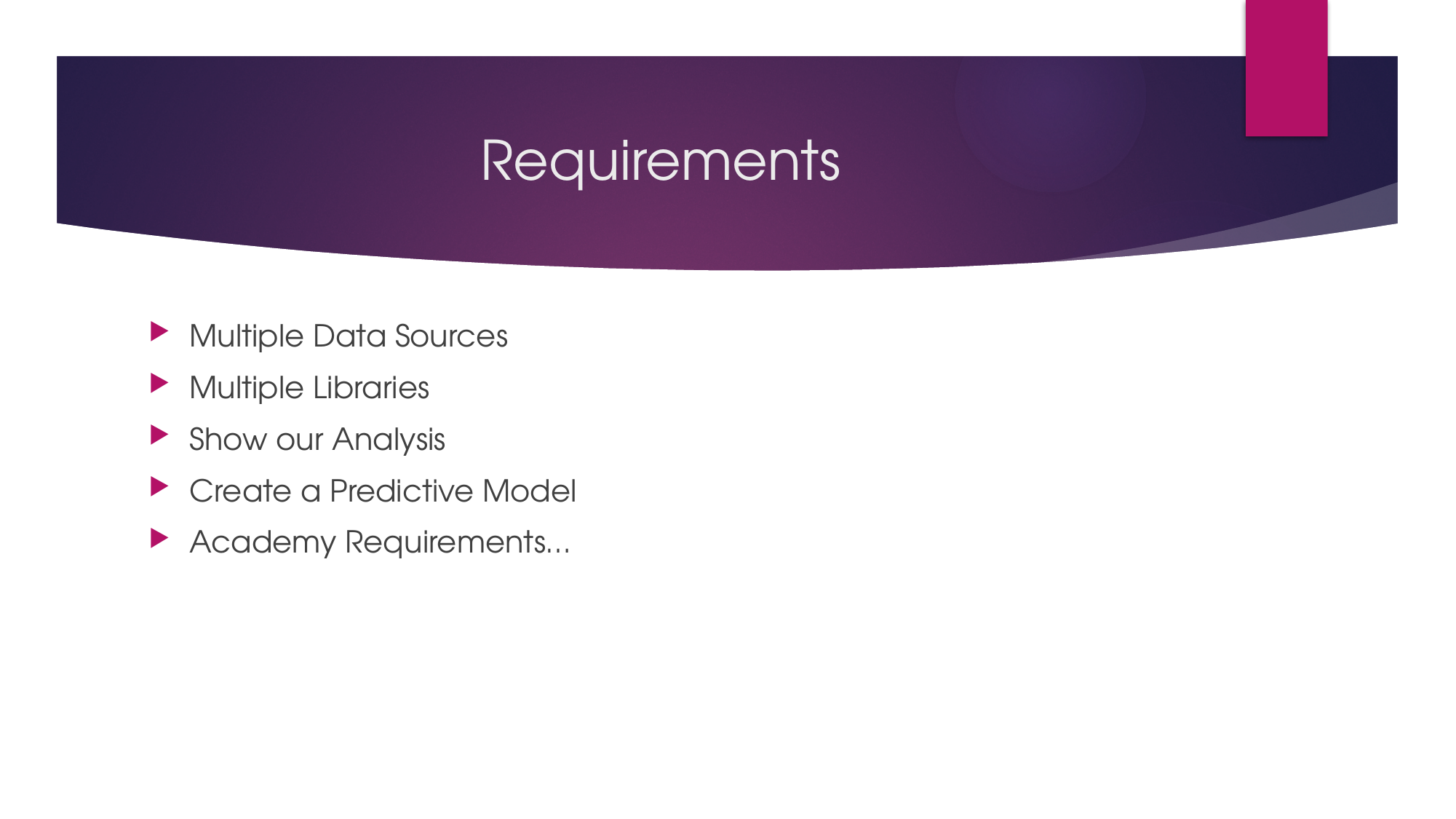

# Requirements
Multiple Data Sources
Multiple Libraries
Show our Analysis
Create a Predictive Model
Academy Requirements…